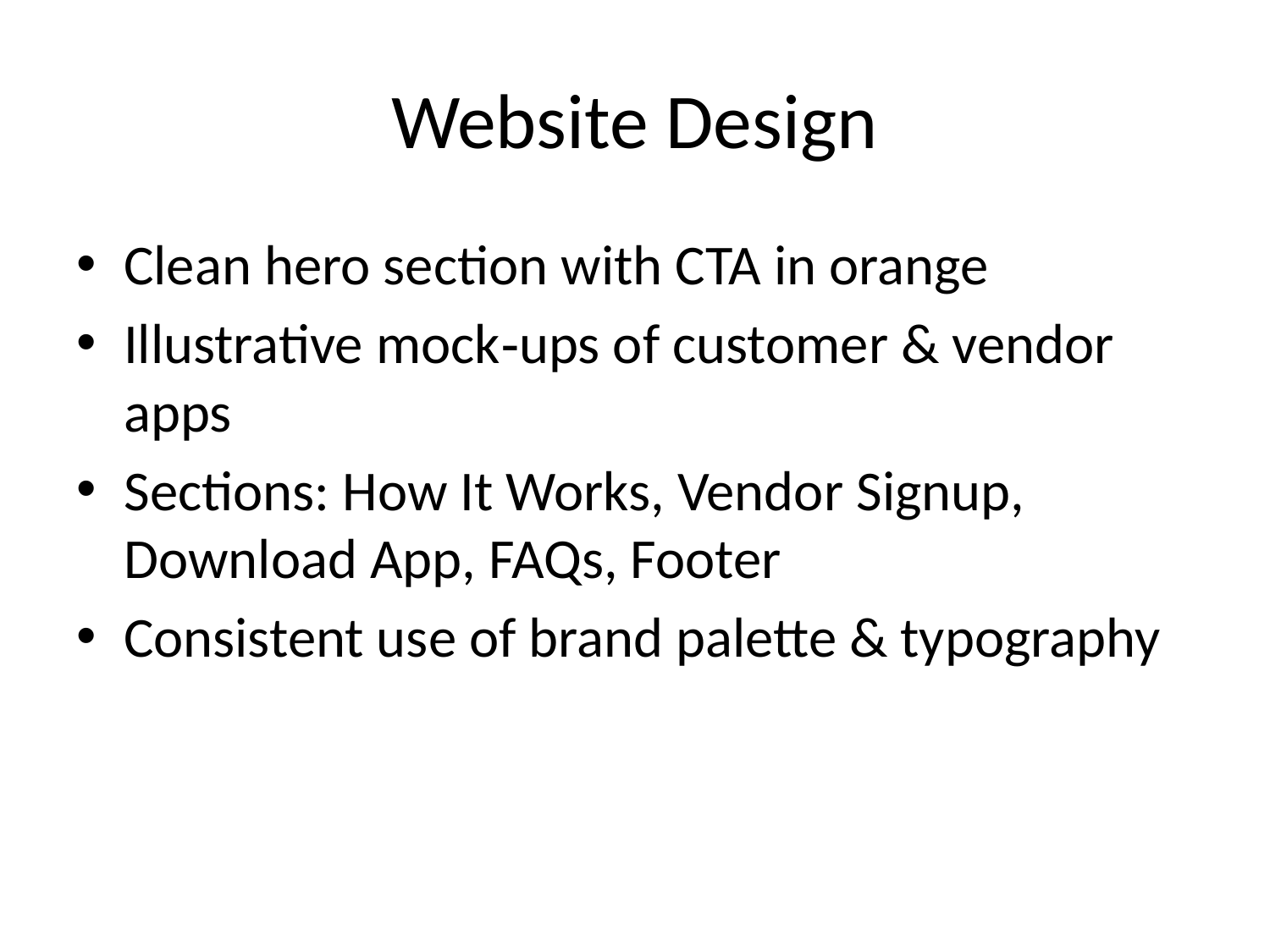

# Website Design
Clean hero section with CTA in orange
Illustrative mock‑ups of customer & vendor apps
Sections: How It Works, Vendor Signup, Download App, FAQs, Footer
Consistent use of brand palette & typography